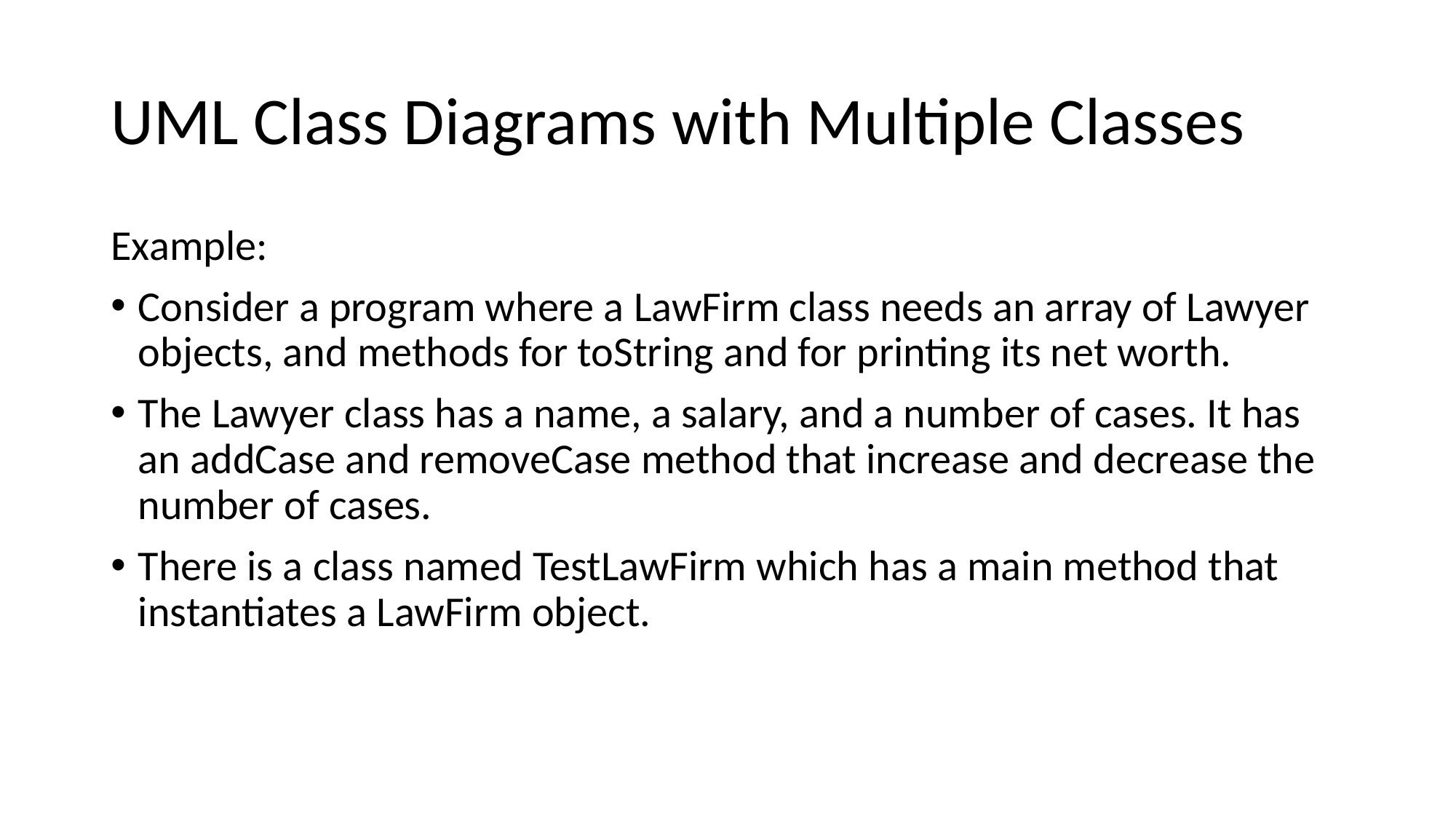

# UML Class Diagrams with Multiple Classes
Example:
Consider a program where a LawFirm class needs an array of Lawyer objects, and methods for toString and for printing its net worth.
The Lawyer class has a name, a salary, and a number of cases. It has an addCase and removeCase method that increase and decrease the number of cases.
There is a class named TestLawFirm which has a main method that instantiates a LawFirm object.